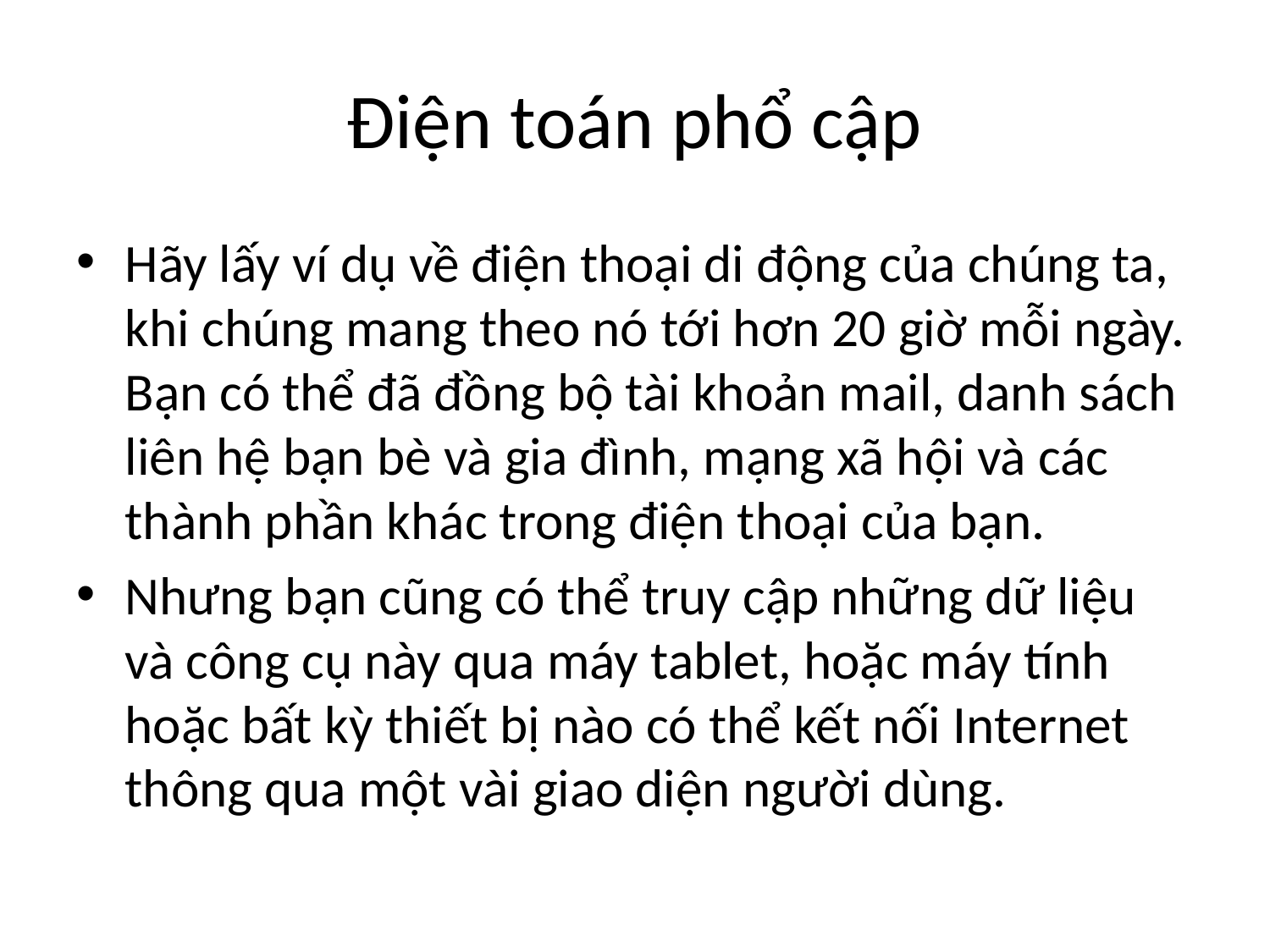

# Điện toán phổ cập
Hãy lấy ví dụ về điện thoại di động của chúng ta, khi chúng mang theo nó tới hơn 20 giờ mỗi ngày. Bạn có thể đã đồng bộ tài khoản mail, danh sách liên hệ bạn bè và gia đình, mạng xã hội và các thành phần khác trong điện thoại của bạn.
Nhưng bạn cũng có thể truy cập những dữ liệu và công cụ này qua máy tablet, hoặc máy tính hoặc bất kỳ thiết bị nào có thể kết nối Internet thông qua một vài giao diện người dùng.